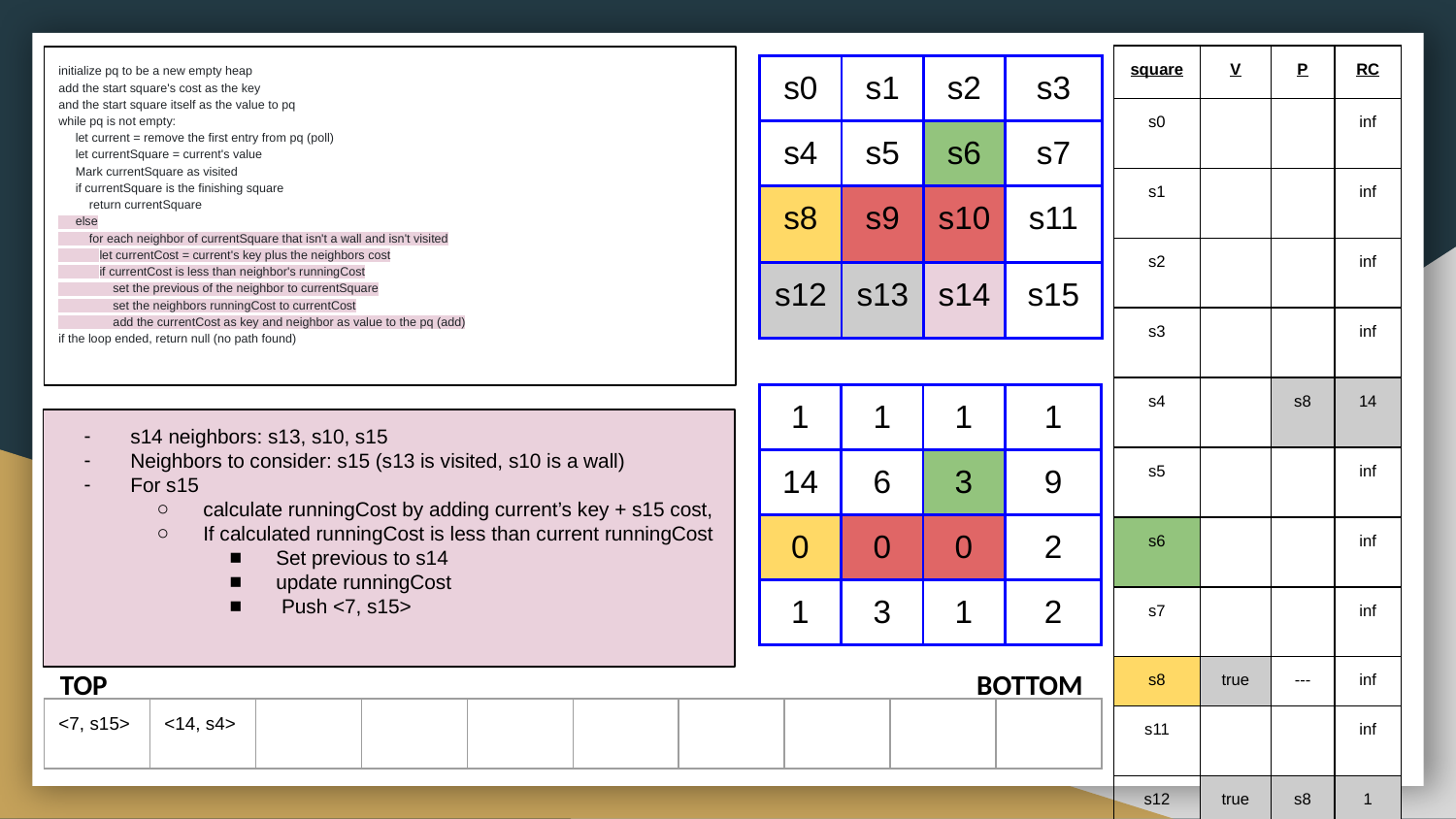

| square | V | P | RC |
| --- | --- | --- | --- |
| s0 |  |  | inf |
| s1 |  |  | inf |
| s2 |  |  | inf |
| s3 |  |  | inf |
| s4 |  | s8 | 14 |
| s5 |  |  | inf |
| s6 |  |  | inf |
| s7 |  |  | inf |
| s8 | true | --- | inf |
| s11 |  |  | inf |
| s12 | true | s8 | 1 |
| s13 | true | s12 | 4 |
| s14 | true | s13 | 5 |
| s15 |  | s14 | 7 |
initialize pq to be a new empty heap
add the start square's cost as the key
and the start square itself as the value to pq
while pq is not empty:
     let current = remove the first entry from pq (poll)
     let currentSquare = current's value
     Mark currentSquare as visited
     if currentSquare is the finishing square
         return currentSquare
     else
         for each neighbor of currentSquare that isn't a wall and isn't visited
            let currentCost = current's key plus the neighbors cost
            if currentCost is less than neighbor's runningCost
                set the previous of the neighbor to currentSquare
                set the neighbors runningCost to currentCost
                add the currentCost as key and neighbor as value to the pq (add)
if the loop ended, return null (no path found)

| s0 | s1 | s2 | s3 |
| --- | --- | --- | --- |
| s4 | s5 | s6 | s7 |
| s8 | s9 | s10 | s11 |
| s12 | s13 | s14 | s15 |
| 1 | 1 | 1 | 1 |
| --- | --- | --- | --- |
| 14 | 6 | 3 | 9 |
| 0 | 0 | 0 | 2 |
| 1 | 3 | 1 | 2 |
s14 neighbors: s13, s10, s15
Neighbors to consider: s15 (s13 is visited, s10 is a wall)
For s15
calculate runningCost by adding current’s key + s15 cost,
If calculated runningCost is less than current runningCost
Set previous to s14
update runningCost
 Push <7, s15>

TOP                                                                                                                                          BOTTOM
| <7, s15> | <14, s4> |  |  |  |  |  |  |  |  |
| --- | --- | --- | --- | --- | --- | --- | --- | --- | --- |